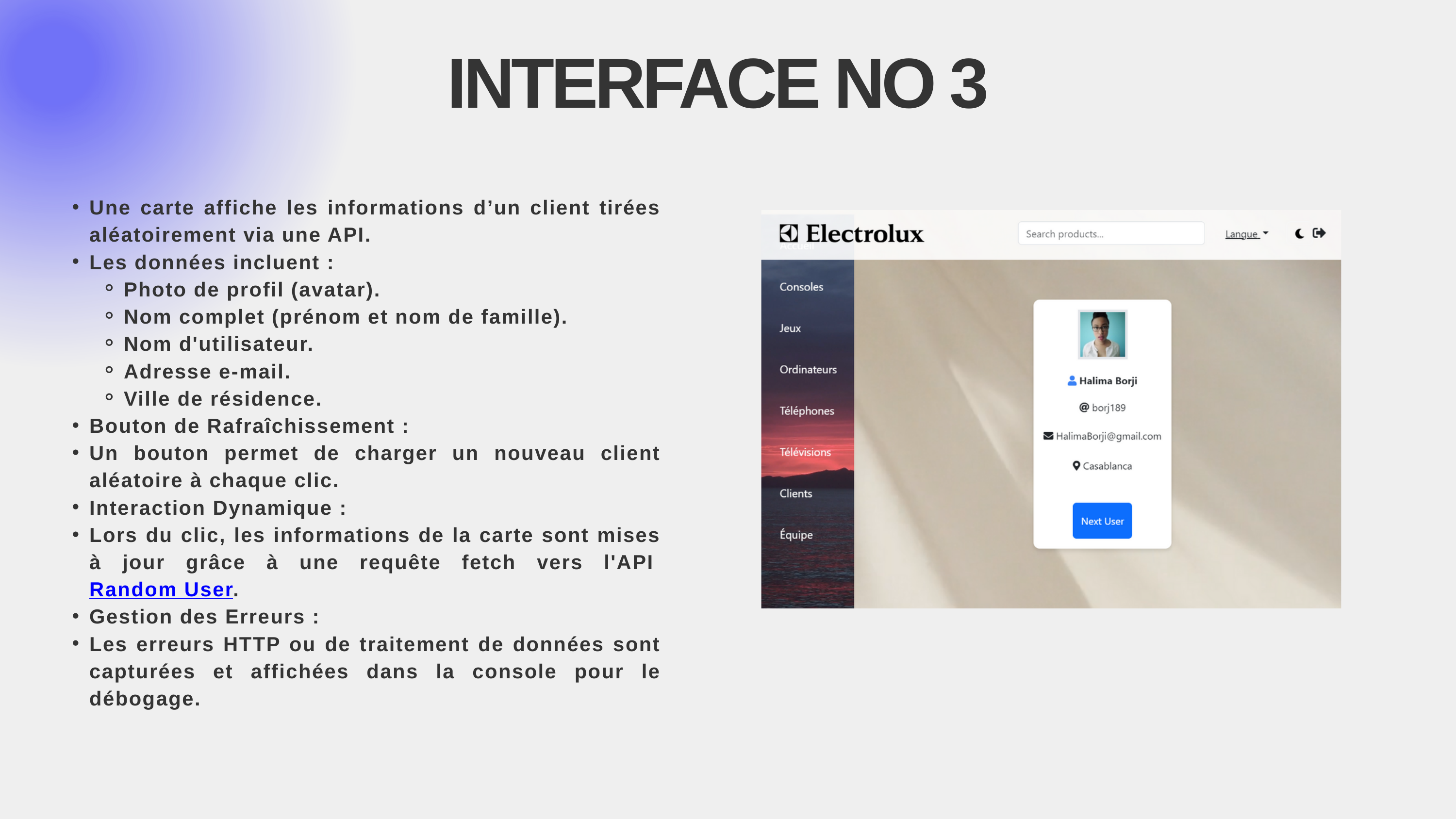

INTERFACE NO 3
Presentation 2024
Une carte affiche les informations d’un client tirées aléatoirement via une API.
Les données incluent :
Photo de profil (avatar).
Nom complet (prénom et nom de famille).
Nom d'utilisateur.
Adresse e-mail.
Ville de résidence.
Bouton de Rafraîchissement :
Un bouton permet de charger un nouveau client aléatoire à chaque clic.
Interaction Dynamique :
Lors du clic, les informations de la carte sont mises à jour grâce à une requête fetch vers l'API Random User.
Gestion des Erreurs :
Les erreurs HTTP ou de traitement de données sont capturées et affichées dans la console pour le débogage.

-
Thynk Unlimited